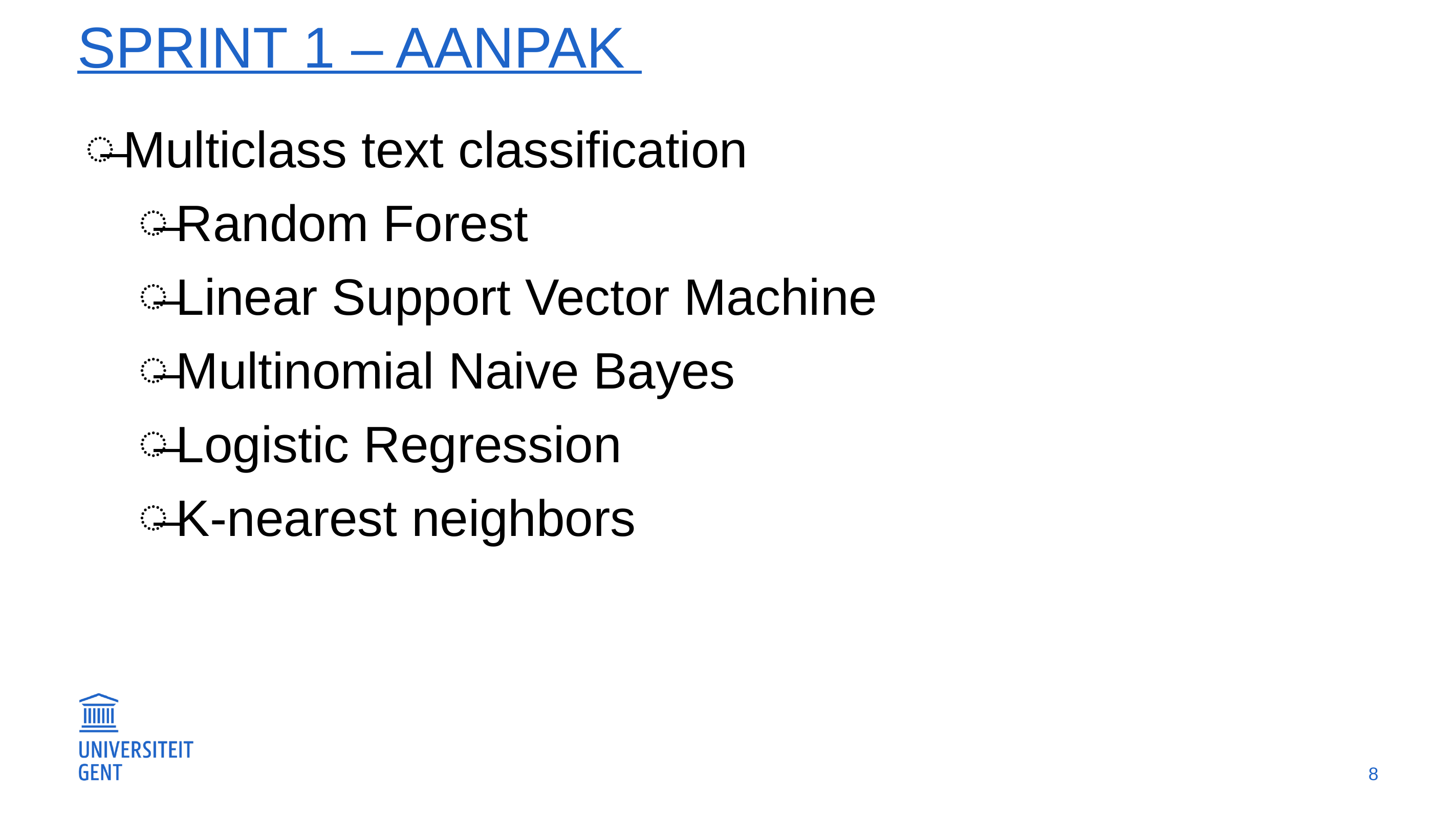

# Sprint 1 – Aanpak
Multiclass text classification
Random Forest
Linear Support Vector Machine
Multinomial Naive Bayes
Logistic Regression
K-nearest neighbors
8